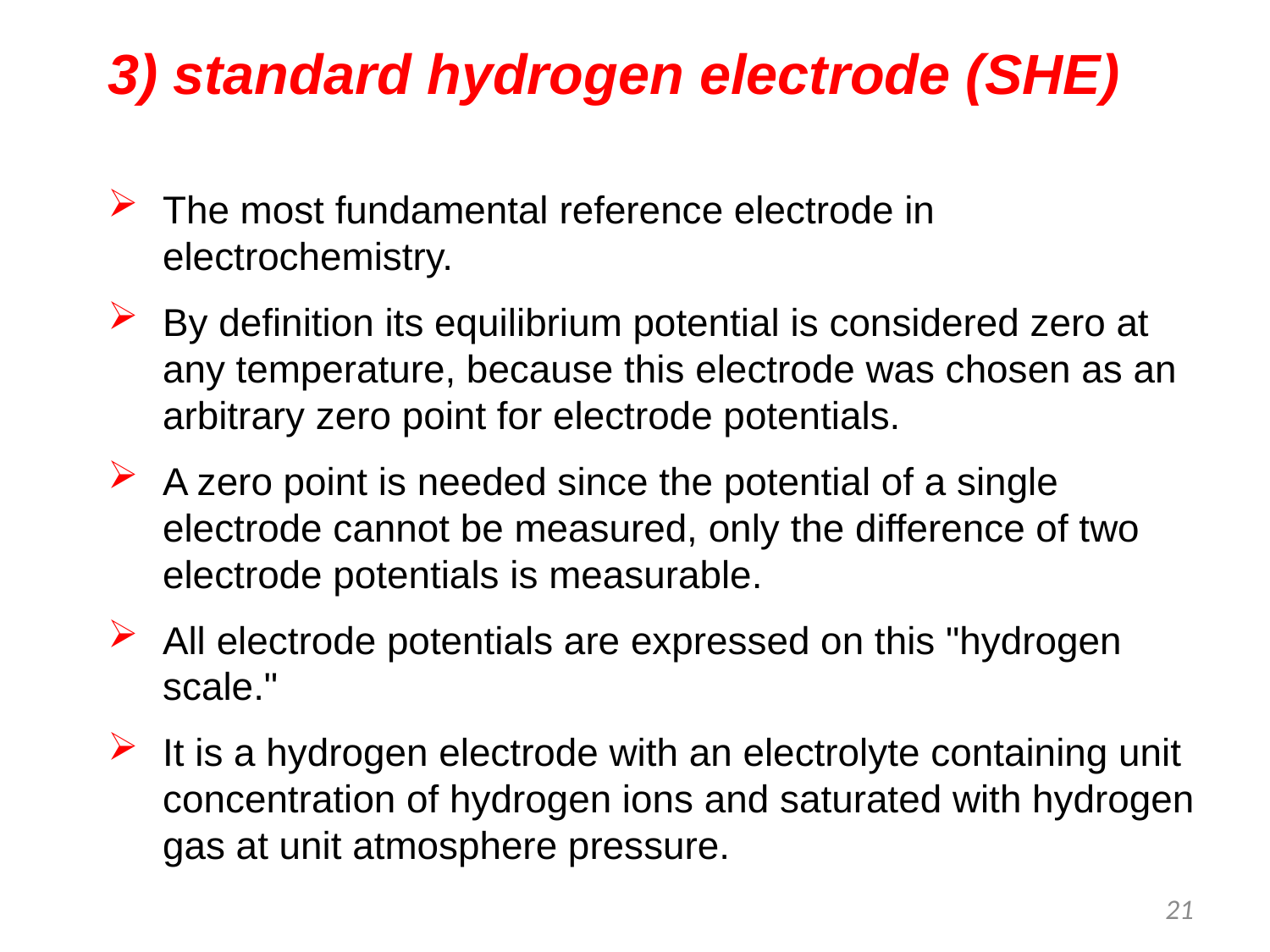

3) standard hydrogen electrode (SHE)

The most fundamental reference electrode in electrochemistry.
By definition its equilibrium potential is considered zero at any temperature, because this electrode was chosen as an arbitrary zero point for electrode potentials.
A zero point is needed since the potential of a single electrode cannot be measured, only the difference of two electrode potentials is measurable.
All electrode potentials are expressed on this "hydrogen scale."
It is a hydrogen electrode with an electrolyte containing unit concentration of hydrogen ions and saturated with hydrogen gas at unit atmosphere pressure.
21